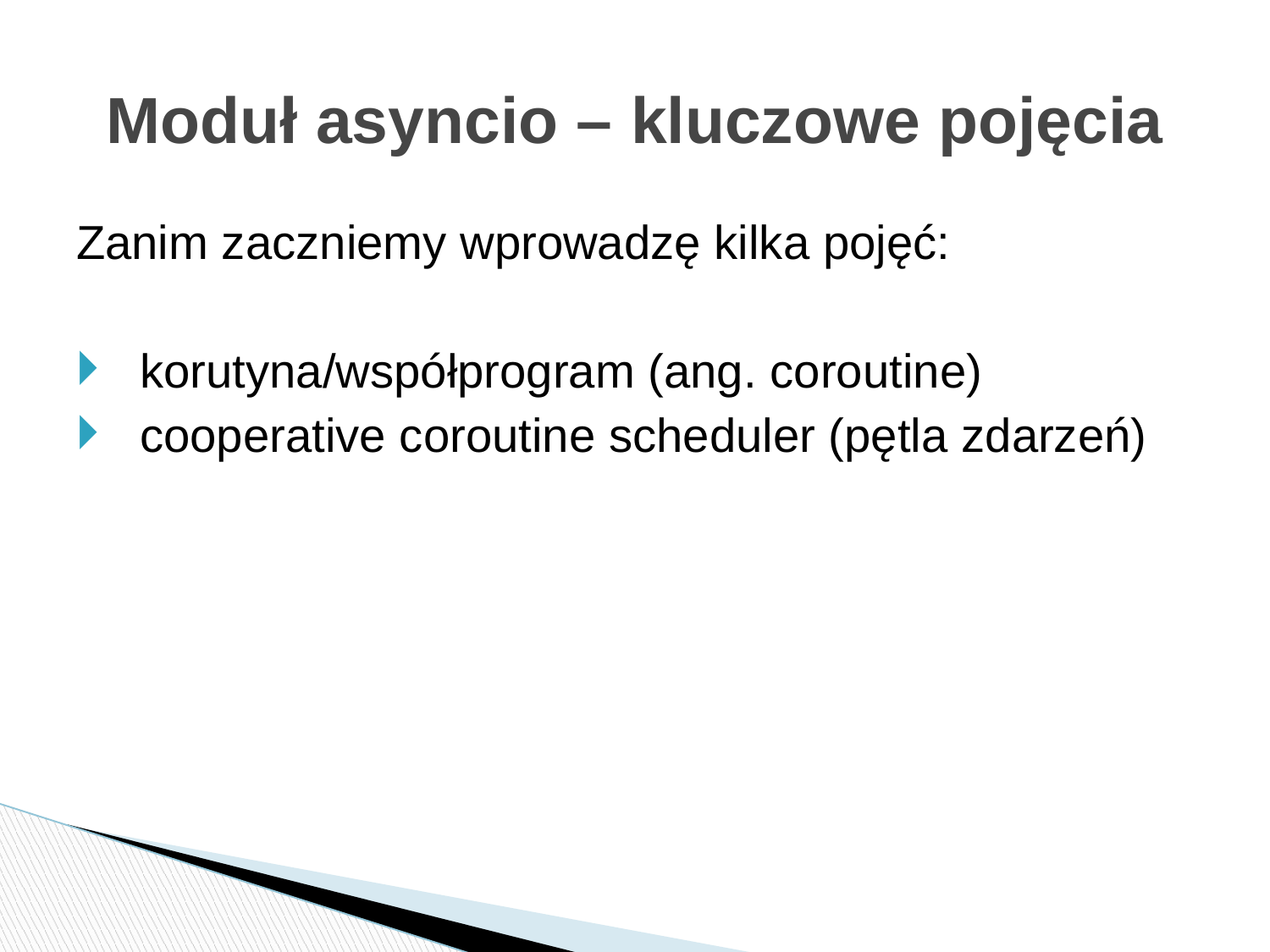

# Moduł asyncio – kluczowe pojęcia
Zanim zaczniemy wprowadzę kilka pojęć:

korutyna/współprogram (ang. coroutine)
cooperative coroutine scheduler (pętla zdarzeń)